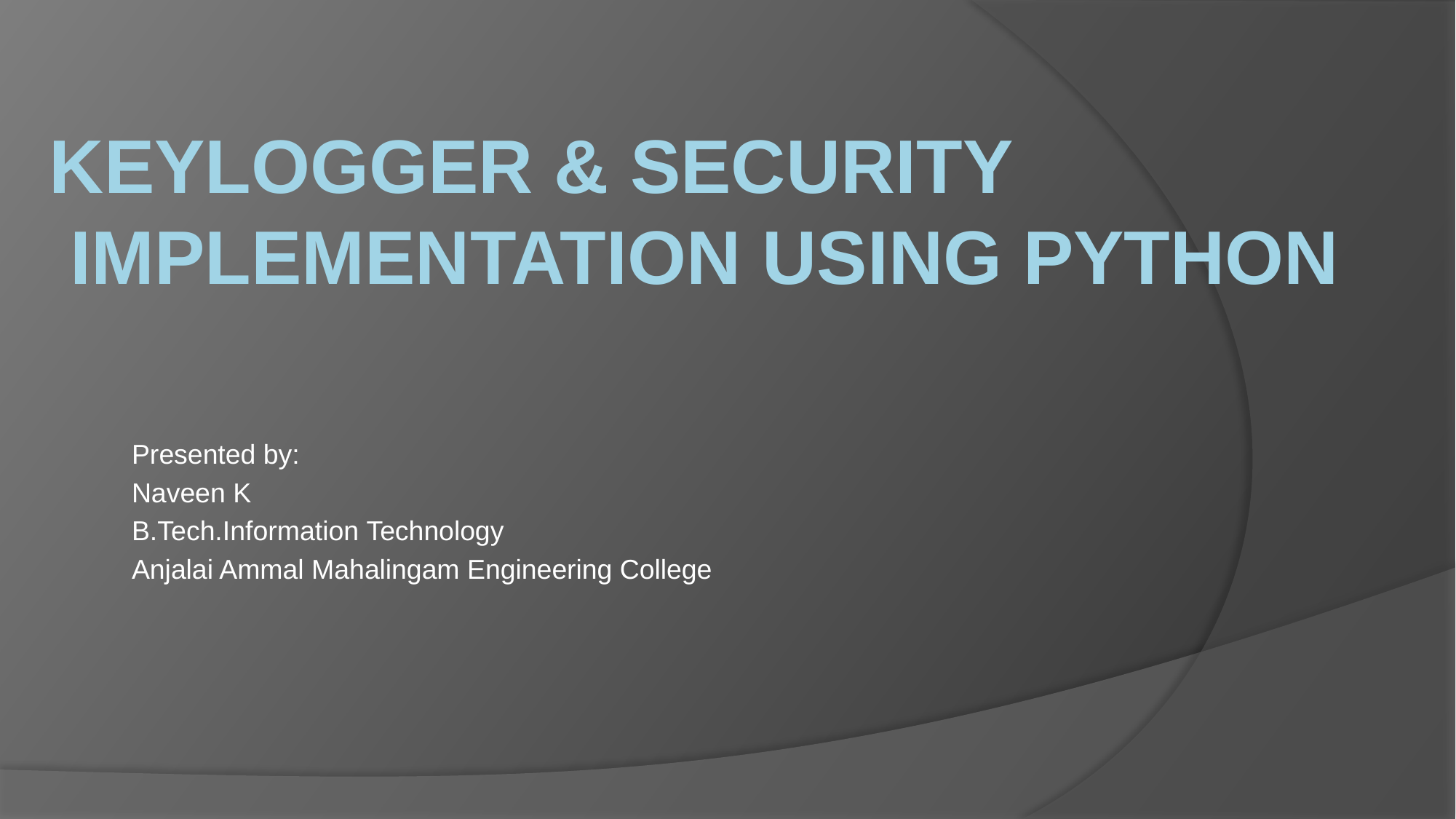

# Keylogger & Security  Implementation using Python

Presented by:
Naveen K
B.Tech.Information Technology
Anjalai Ammal Mahalingam Engineering College